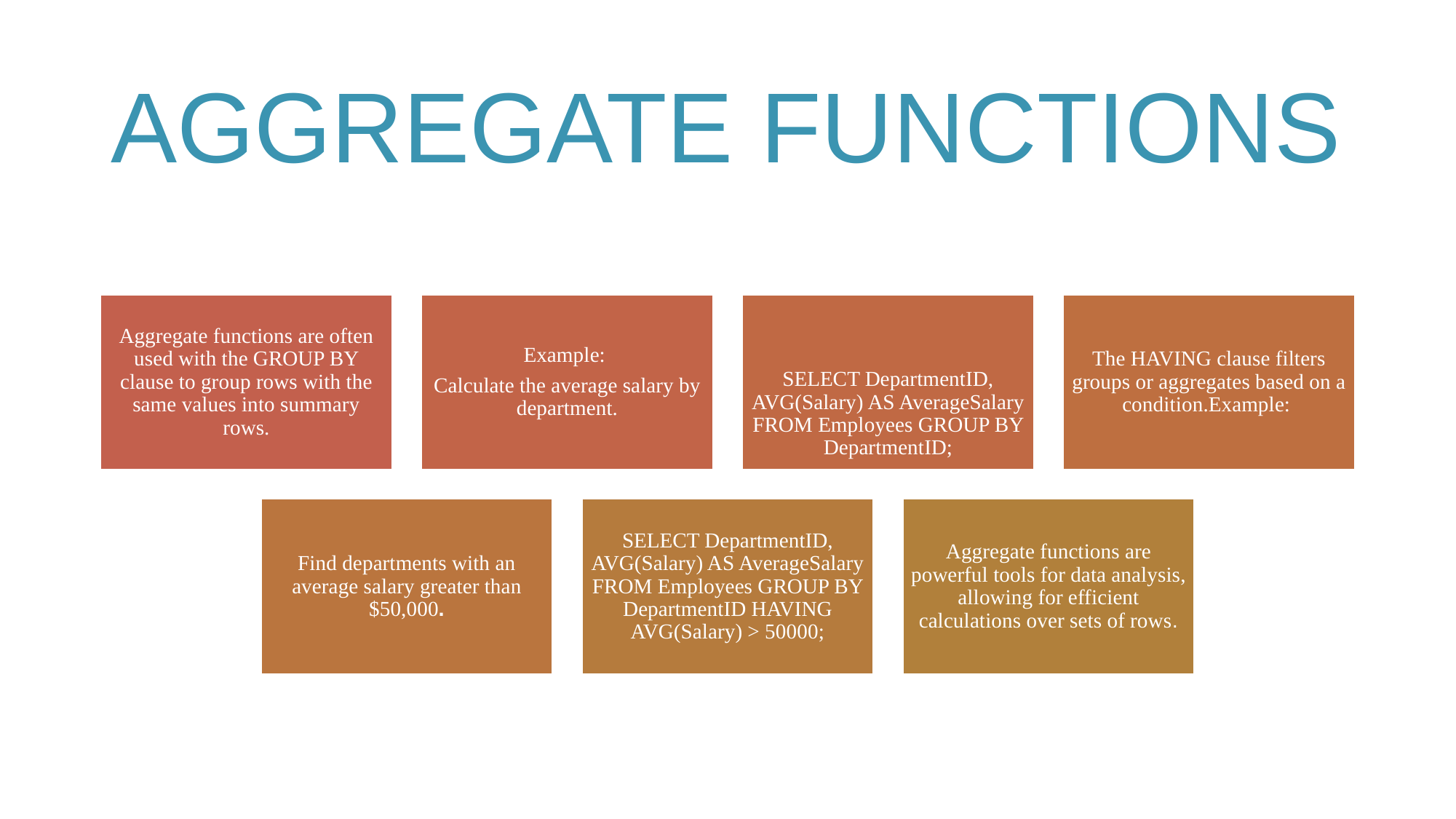

# AGGREGATE FUNCTIONS
Aggregate functions are often used with the GROUP BY clause to group rows with the same values into summary rows.
Example:
Calculate the average salary by department.

SELECT DepartmentID, AVG(Salary) AS AverageSalary FROM Employees GROUP BY DepartmentID;
The HAVING clause filters groups or aggregates based on a condition.Example:
Find departments with an average salary greater than $50,000.
SELECT DepartmentID, AVG(Salary) AS AverageSalary FROM Employees GROUP BY DepartmentID HAVING AVG(Salary) > 50000;
Aggregate functions are powerful tools for data analysis, allowing for efficient calculations over sets of rows.